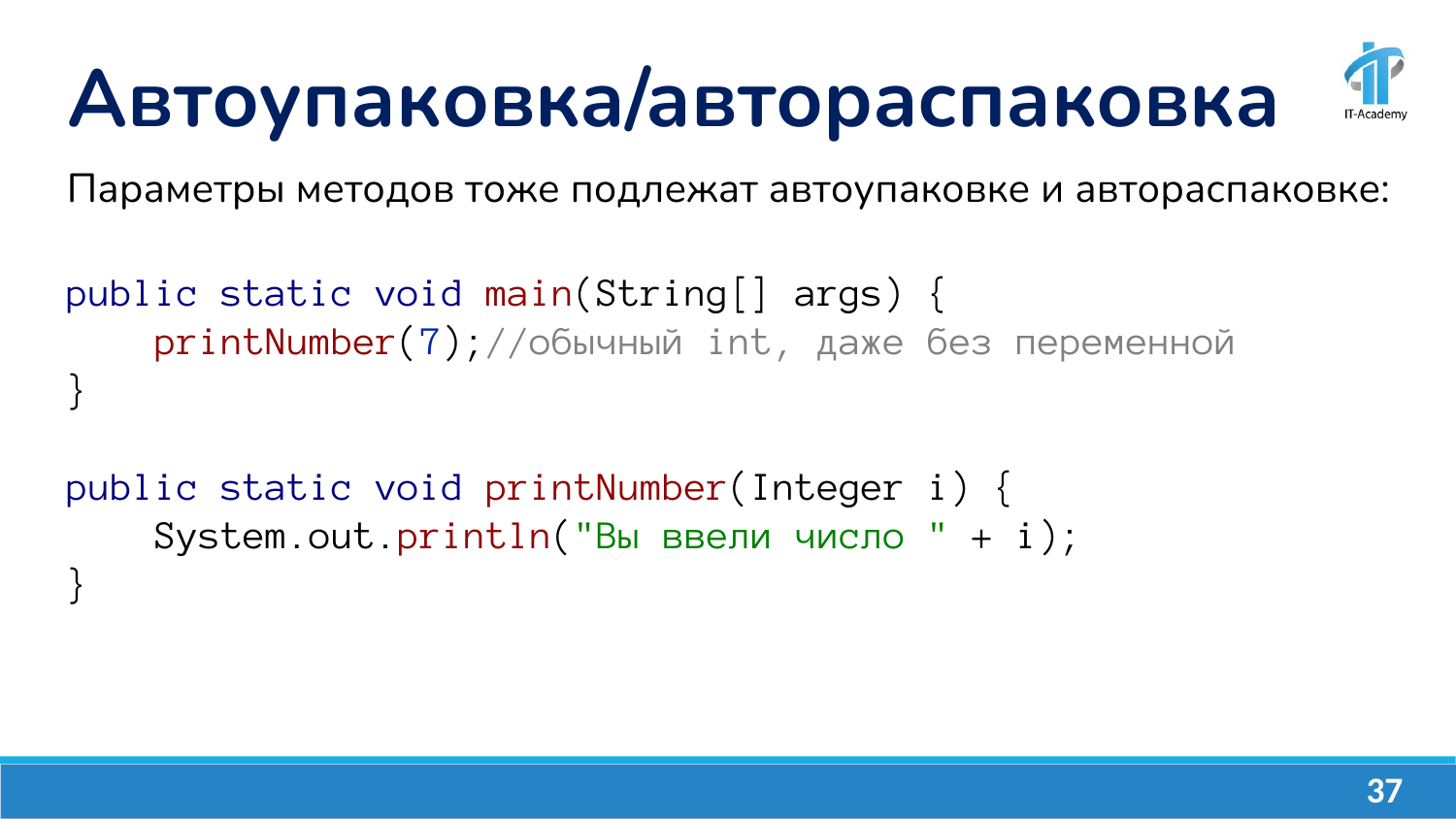

Автоупаковка/автораспаковка
Параметры методов тоже подлежат автоупаковке и автораспаковке:
public static void main(String[] args) {
    printNumber(7);//обычный int, даже без переменной
}

public static void printNumber(Integer i) {
    System.out.println("Вы ввели число " + i);
}
37